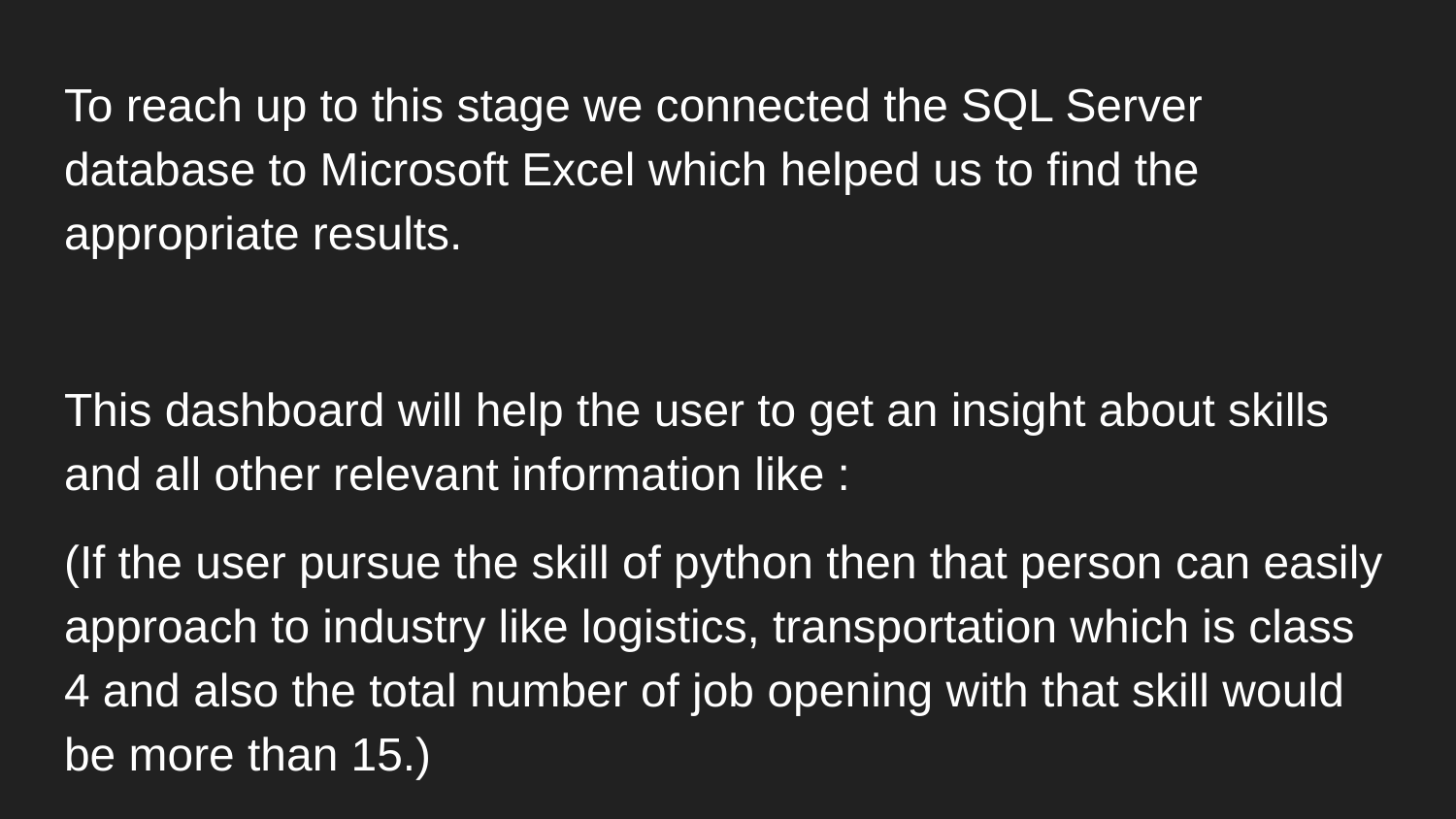

To reach up to this stage we connected the SQL Server database to Microsoft Excel which helped us to find the appropriate results.

This dashboard will help the user to get an insight about skills and all other relevant information like :
(If the user pursue the skill of python then that person can easily approach to industry like logistics, transportation which is class 4 and also the total number of job opening with that skill would be more than 15.)